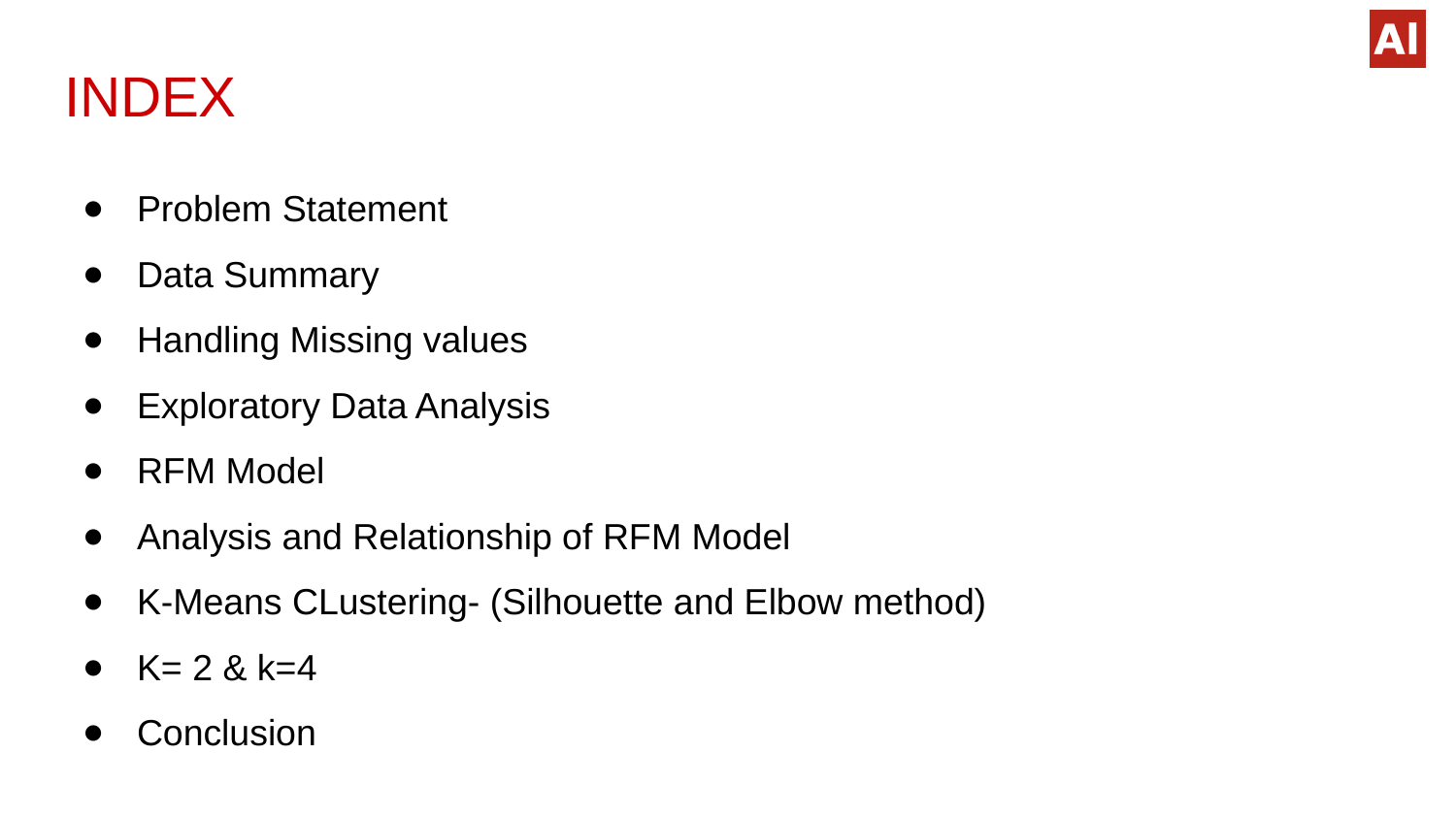

# INDEX
Problem Statement
Data Summary
Handling Missing values
Exploratory Data Analysis
RFM Model
Analysis and Relationship of RFM Model
K-Means CLustering- (Silhouette and Elbow method)
K= 2 & k=4
Conclusion